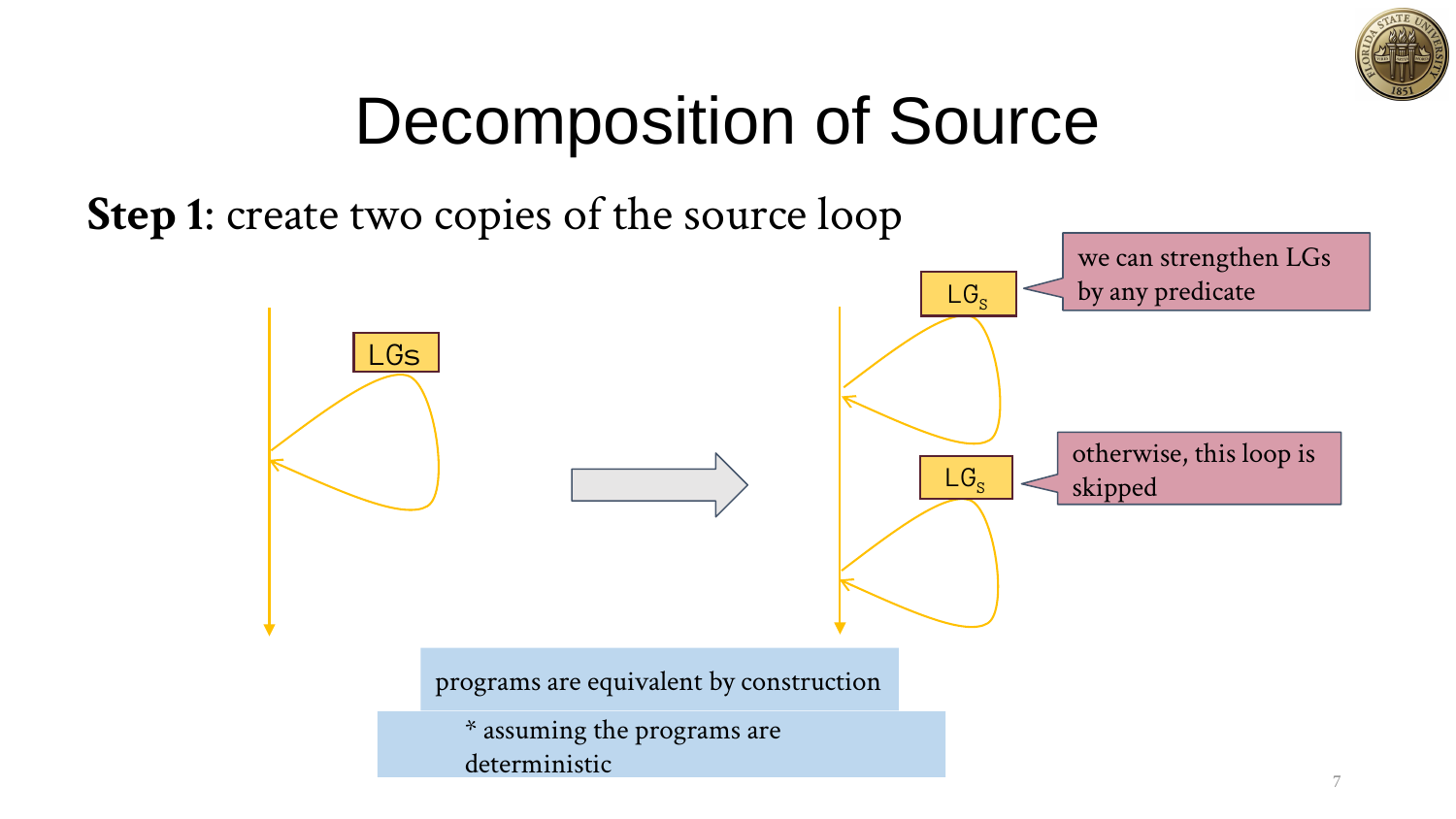

# Decomposition of Source
Step 1: create two copies of the source loop
we can strengthen LGs by any predicate
LGS
LGS

LGs

otherwise, this loop is skipped

programs are equivalent by construction
* assuming the programs are deterministic
7